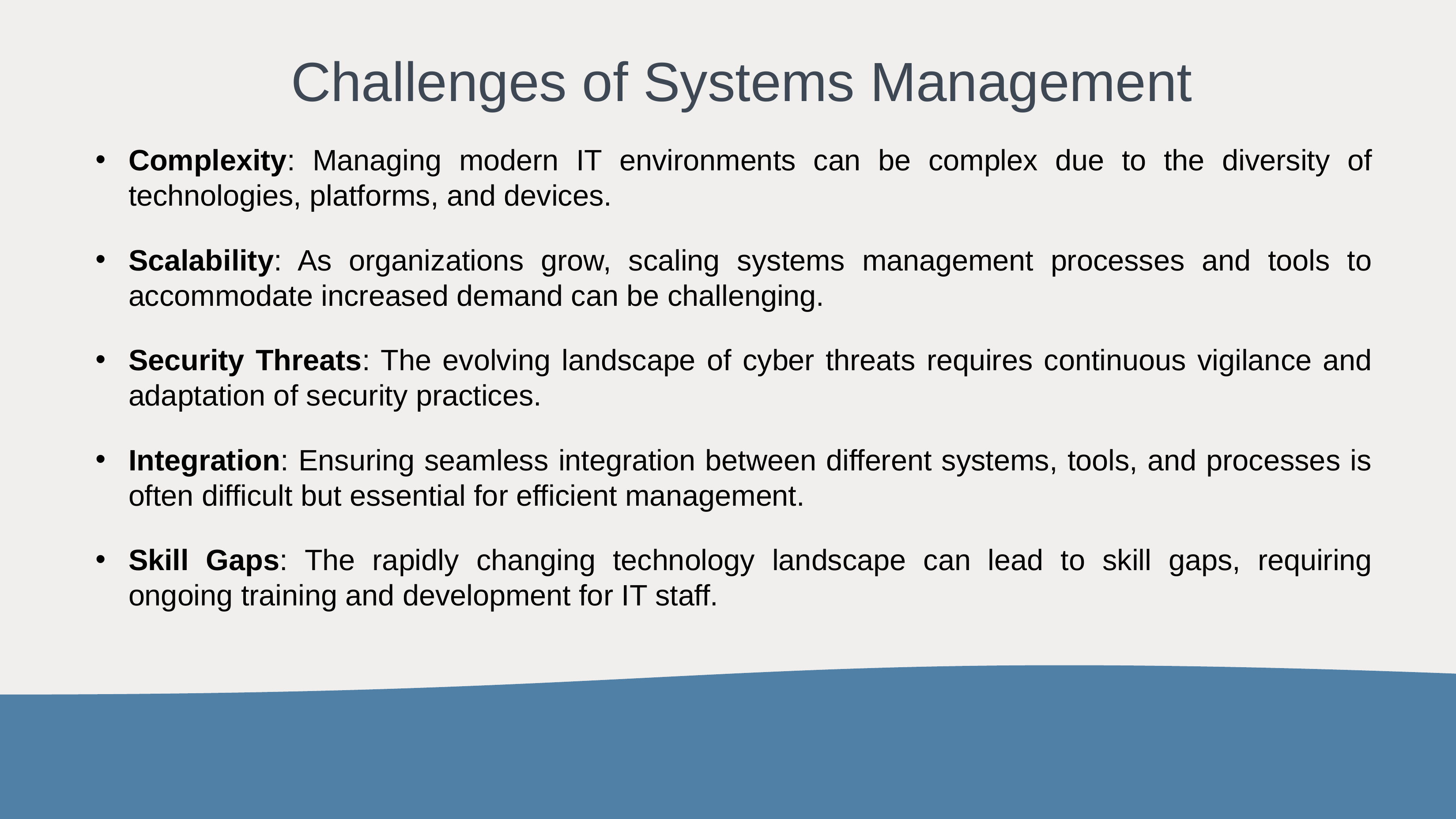

# Challenges of Systems Management
Complexity: Managing modern IT environments can be complex due to the diversity of technologies, platforms, and devices.
Scalability: As organizations grow, scaling systems management processes and tools to accommodate increased demand can be challenging.
Security Threats: The evolving landscape of cyber threats requires continuous vigilance and adaptation of security practices.
Integration: Ensuring seamless integration between different systems, tools, and processes is often difficult but essential for efficient management.
Skill Gaps: The rapidly changing technology landscape can lead to skill gaps, requiring ongoing training and development for IT staff.